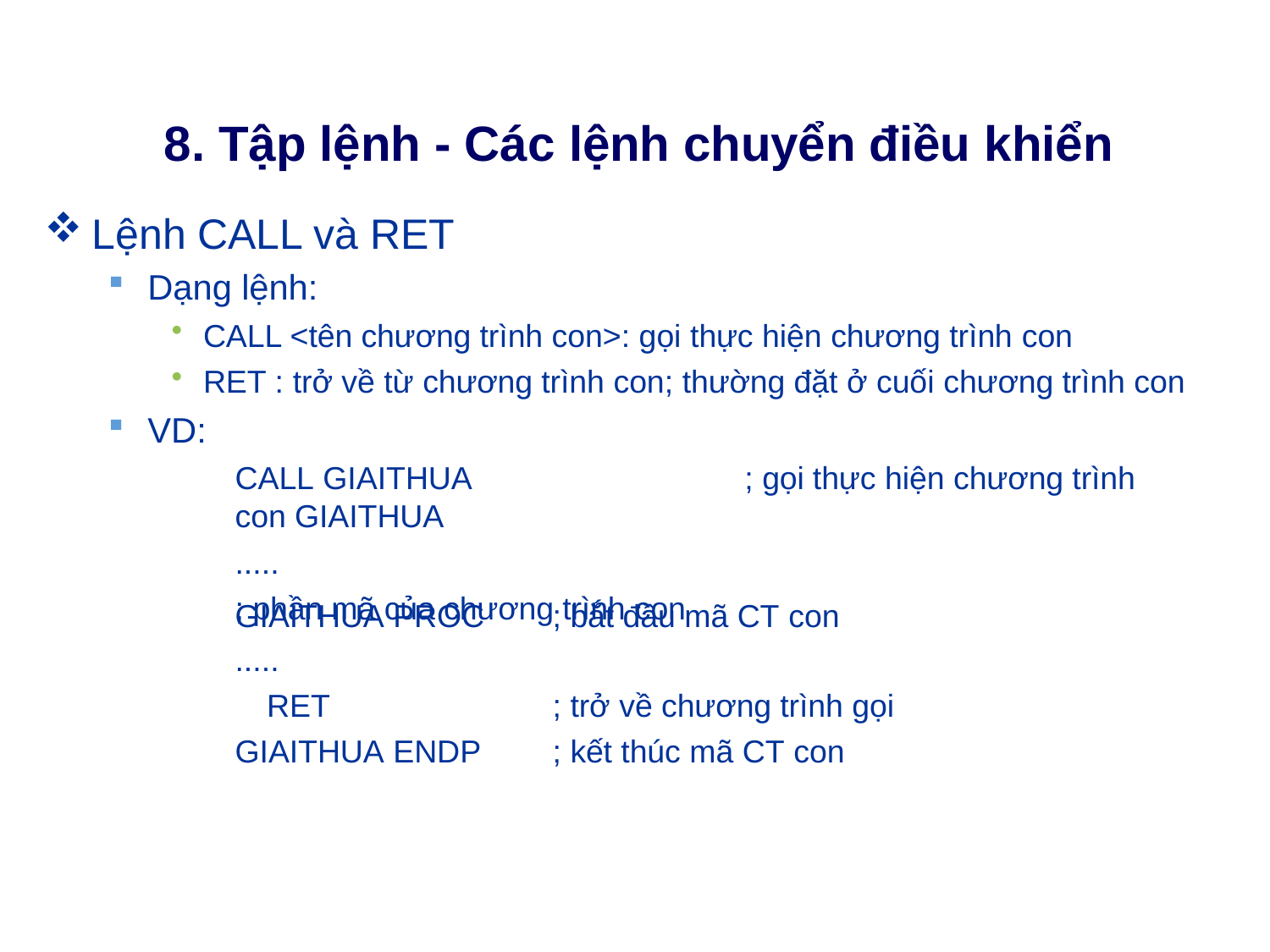

# 8. Tập lệnh - Các lệnh chuyển điều khiển
Lệnh CALL và RET
Dạng lệnh:
CALL <tên chương trình con>: gọi thực hiện chương trình con
RET : trở về từ chương trình con; thường đặt ở cuối chương trình con
VD:
CALL GIAITHUA	; gọi thực hiện chương trình con GIAITHUA
.....
; phần mã của chương trình con
GIAITHUA PROC
.....
RET  GIAITHUA ENDP
; bắt đầu mã CT con
; trở về chương trình gọi
; kết thúc mã CT con